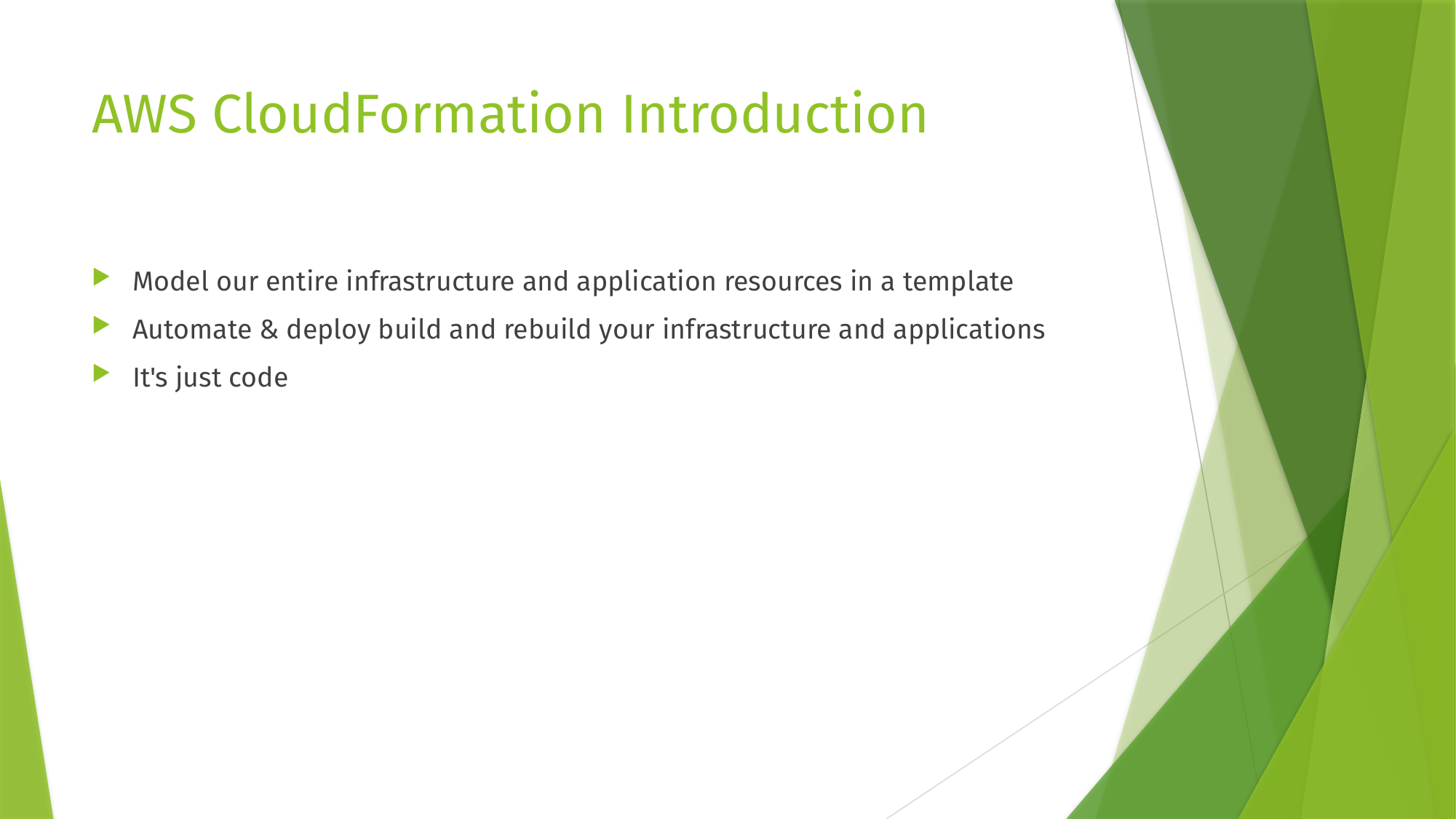

# AWS CloudFormation Introduction
Model our entire infrastructure and application resources in a template
Automate & deploy build and rebuild your infrastructure and applications
It's just code